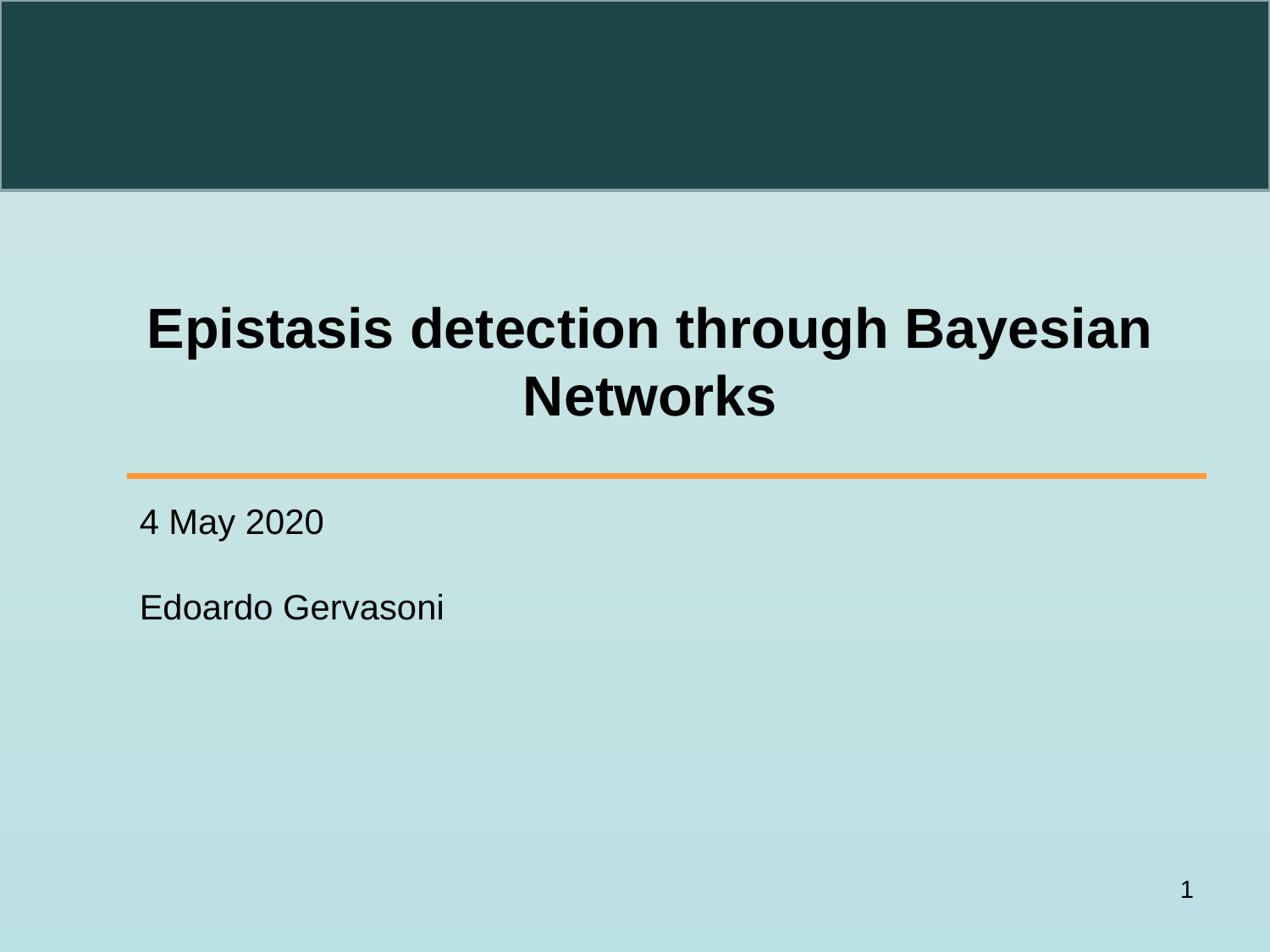

# Epistasis detection through Bayesian Networks
4 May 2020

Edoardo Gervasoni
1